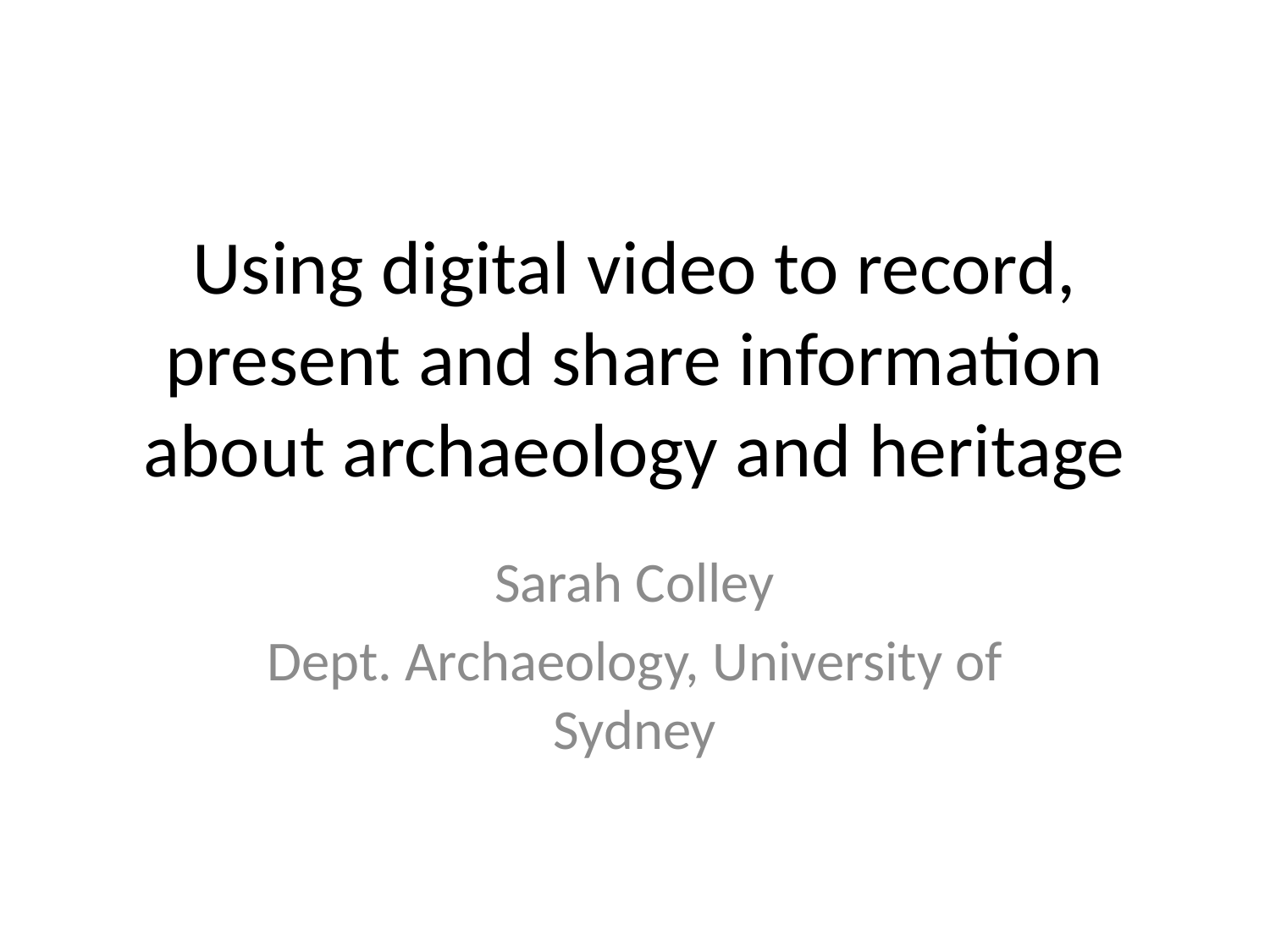

# Using digital video to record, present and share information about archaeology and heritage
Sarah Colley
Dept. Archaeology, University of Sydney